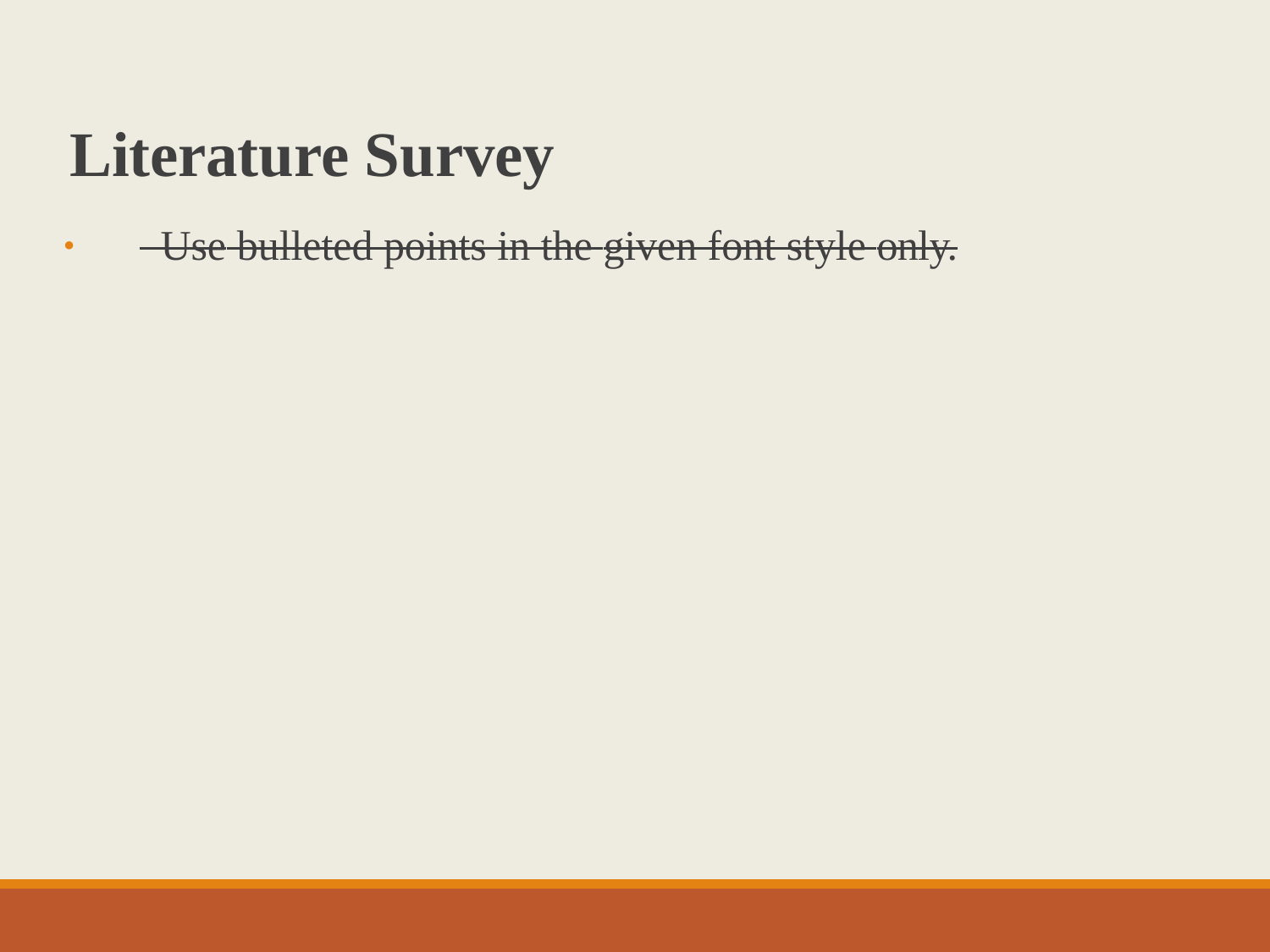

Literature Survey
  Use bulleted points in the given font style only.
●